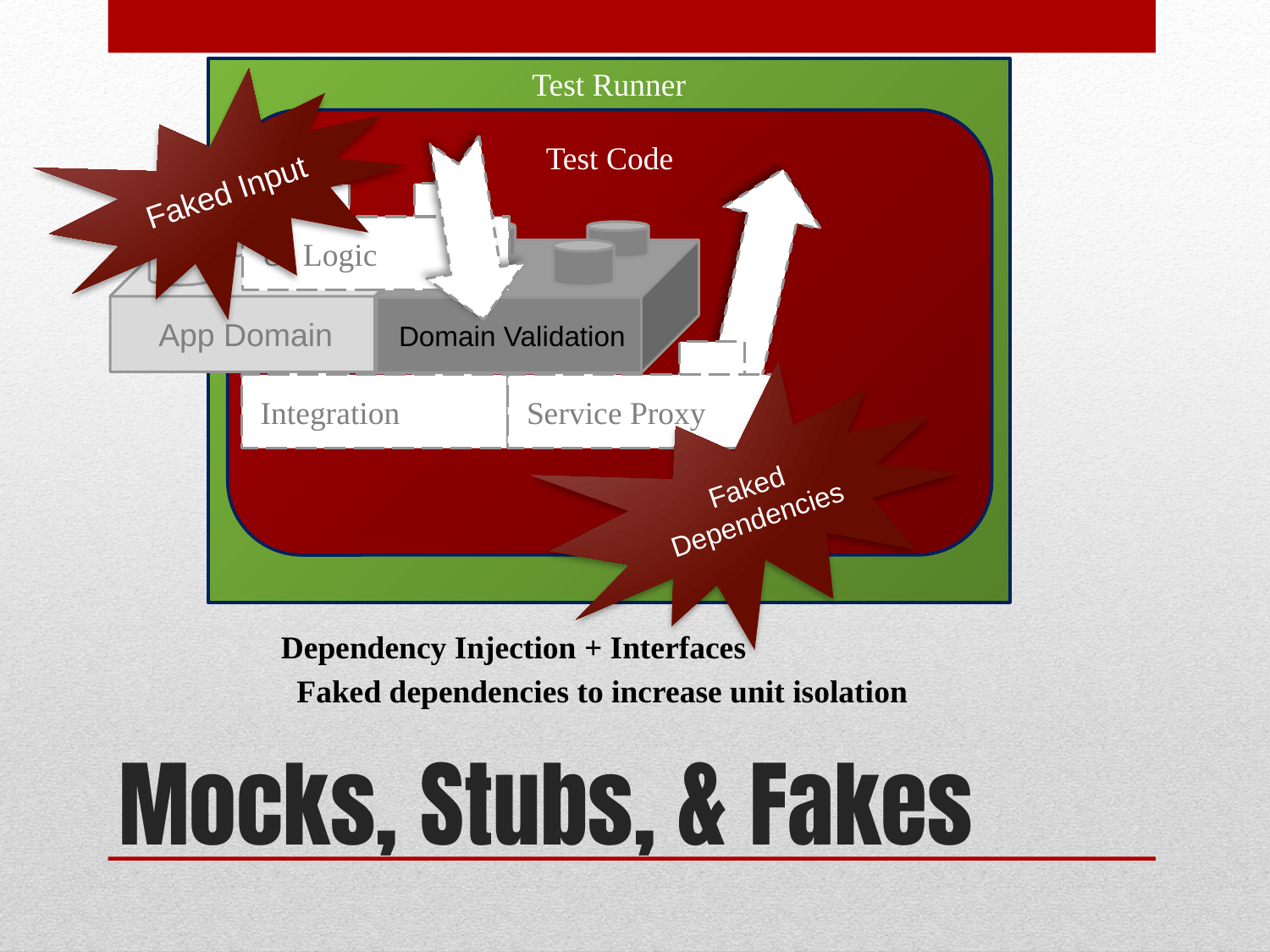

Test Runner
Faked Input
Test Code

UI Logic

App Domain

Domain Validation

Integration

Service Proxy
Faked Dependencies
Dependency Injection + Interfaces
# Mocks, Stubs, & Fakes
Faked dependencies to increase unit isolation